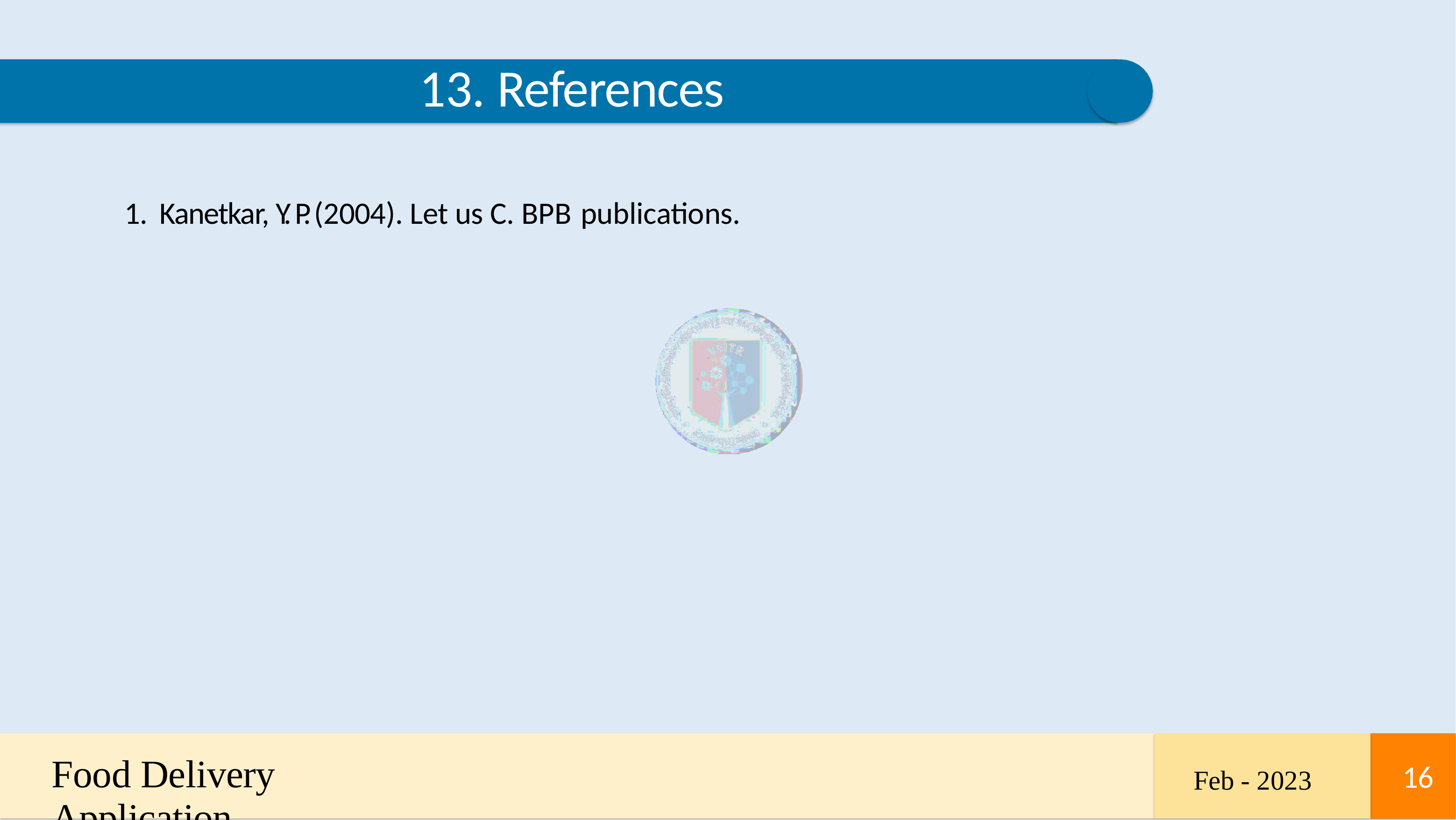

13. References

1.	Kanetkar, Y. P. (2004). Let us C. BPB publications.
Food Delivery Application
16
Feb - 2023